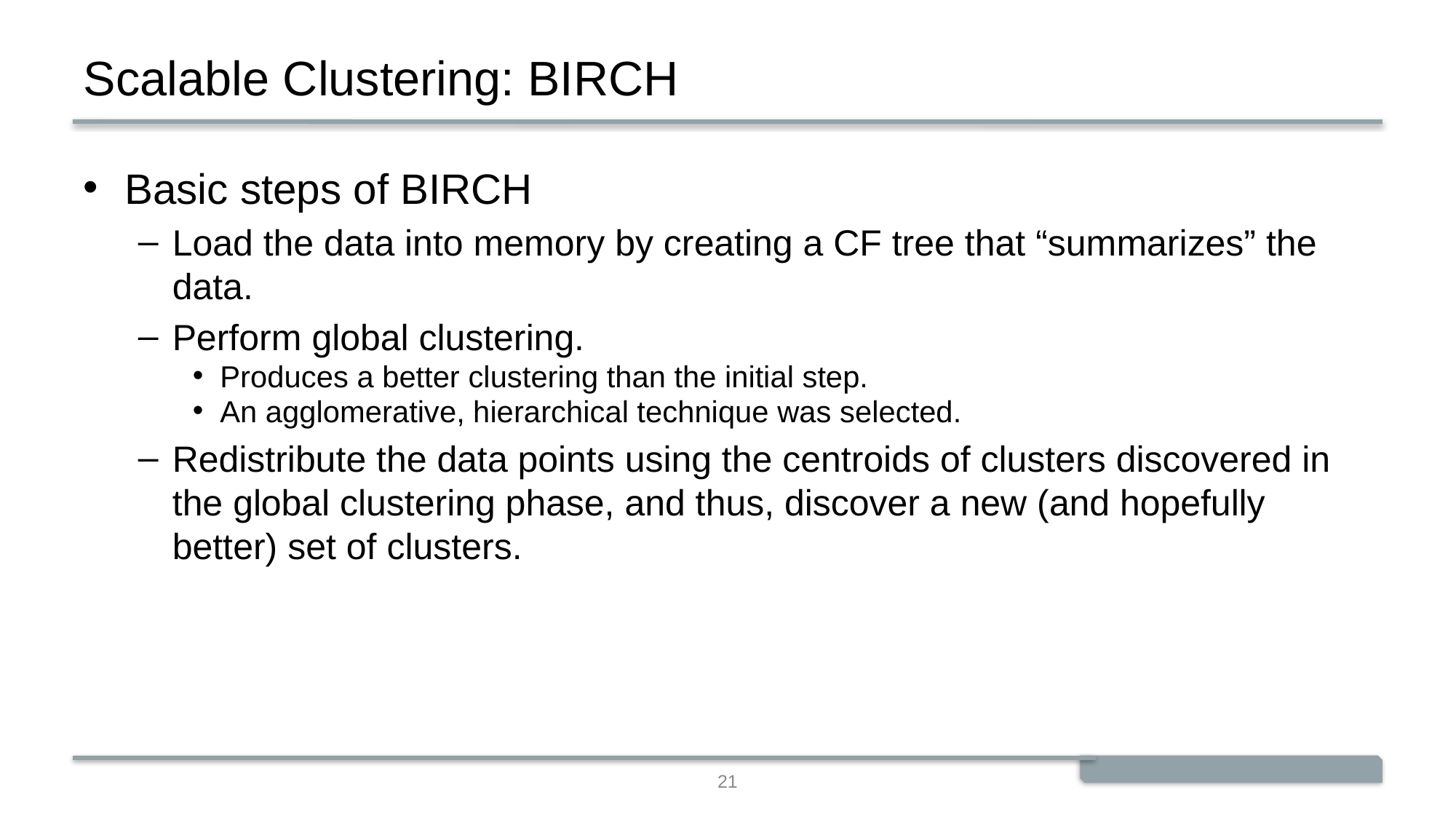

# Scalable Clustering: BIRCH
Basic steps of BIRCH
Load the data into memory by creating a CF tree that “summarizes” the data.
Perform global clustering.
Produces a better clustering than the initial step.
An agglomerative, hierarchical technique was selected.
Redistribute the data points using the centroids of clusters discovered in the global clustering phase, and thus, discover a new (and hopefully better) set of clusters.

21